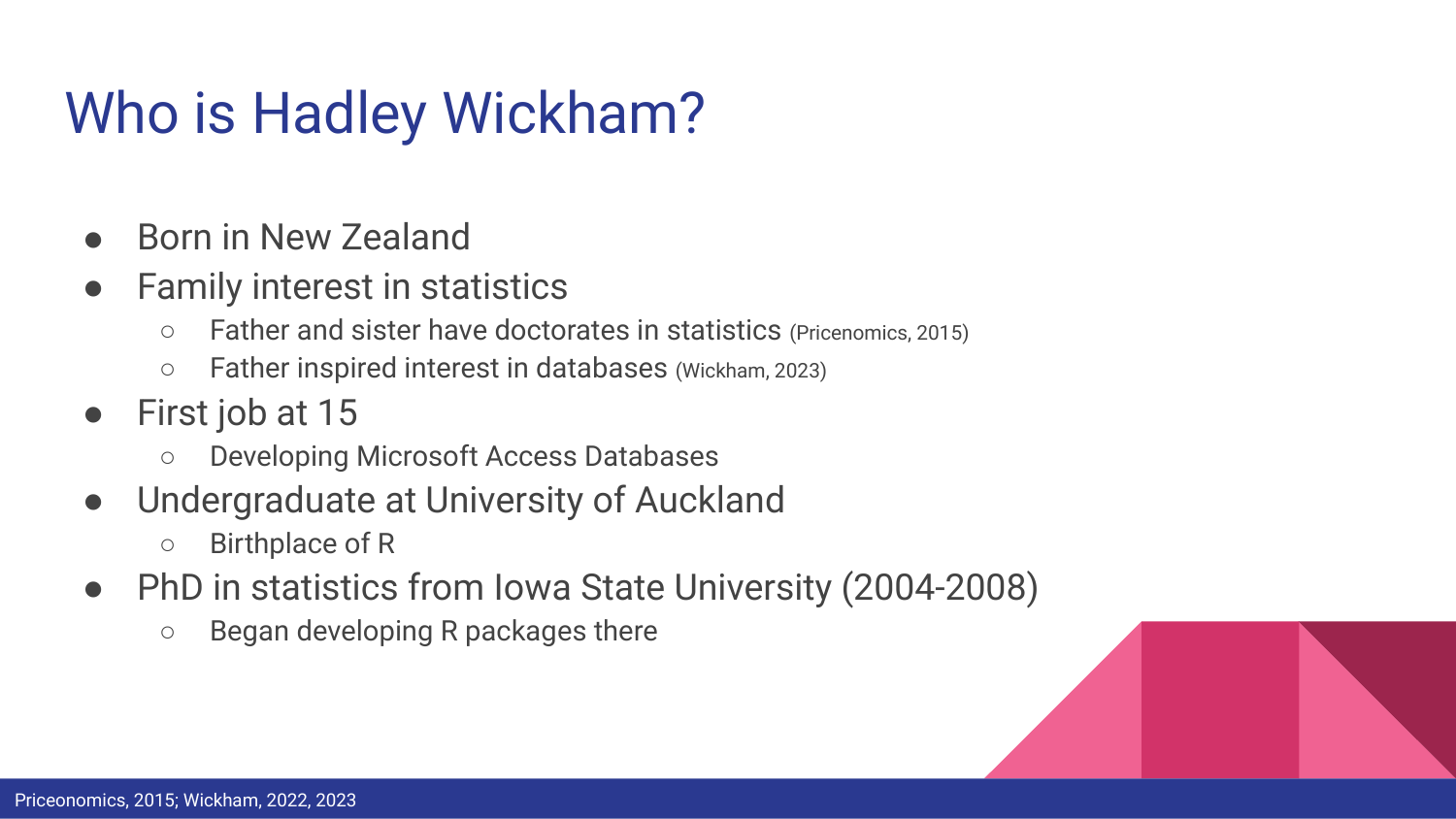

# Who is Hadley Wickham?
Born in New Zealand
Family interest in statistics
Father and sister have doctorates in statistics (Pricenomics, 2015)
Father inspired interest in databases (Wickham, 2023)
First job at 15
Developing Microsoft Access Databases
Undergraduate at University of Auckland
Birthplace of R
PhD in statistics from Iowa State University (2004-2008)
Began developing R packages there
Priceonomics, 2015; Wickham, 2022, 2023